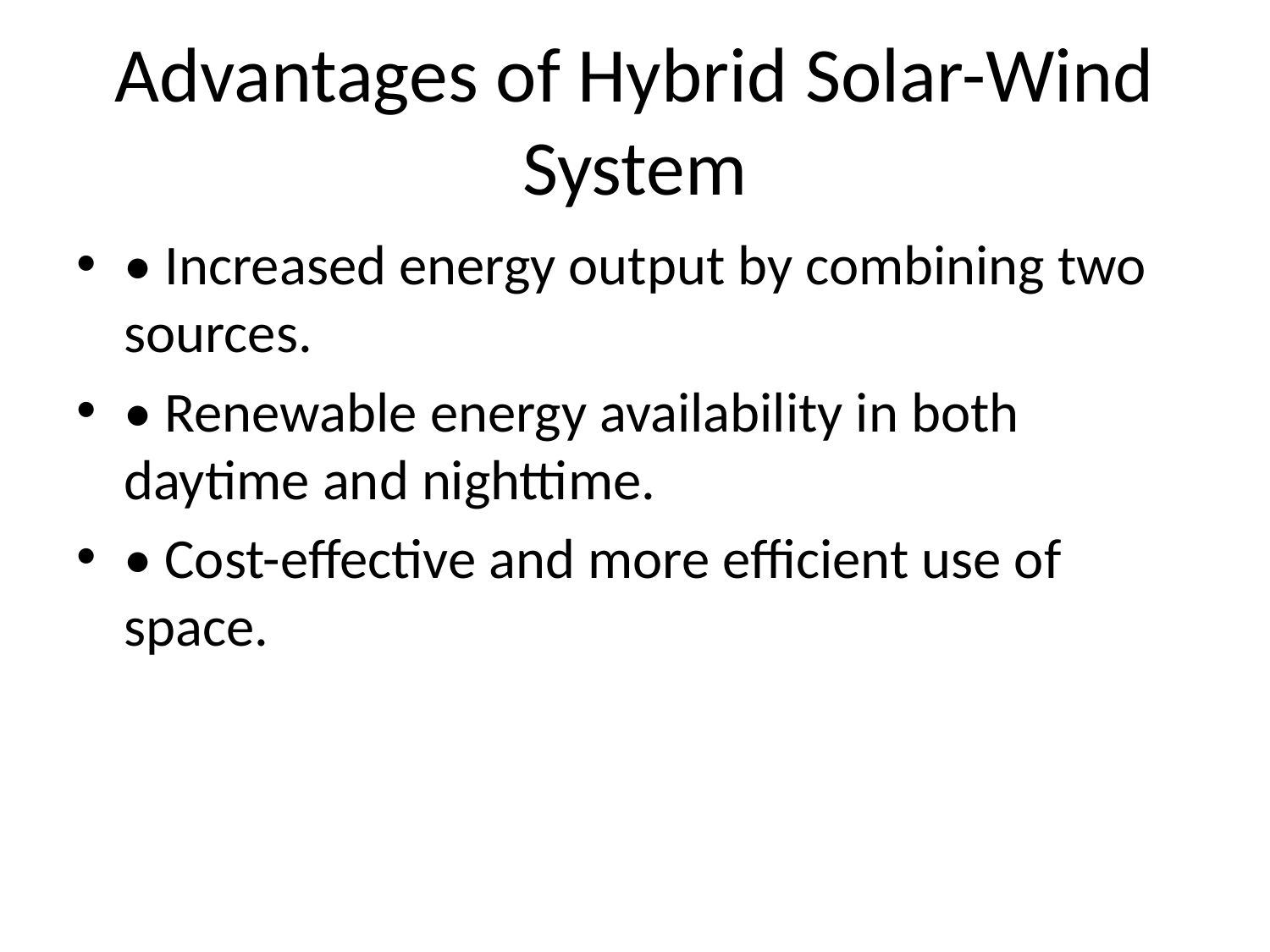

# Advantages of Hybrid Solar-Wind System
• Increased energy output by combining two sources.
• Renewable energy availability in both daytime and nighttime.
• Cost-effective and more efficient use of space.